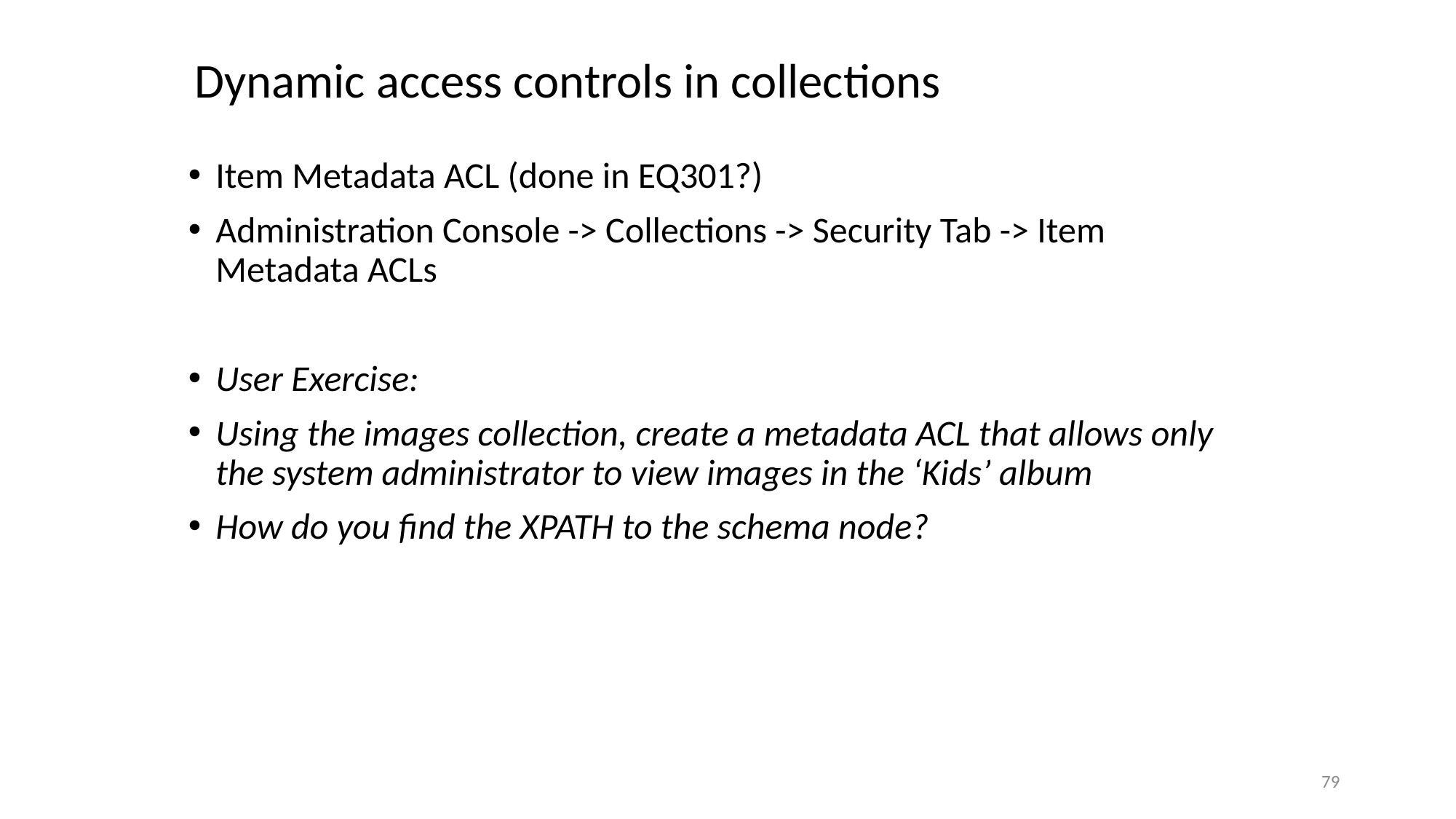

# Dynamic access controls in collections
Item Metadata ACL (done in EQ301?)
Administration Console -> Collections -> Security Tab -> Item Metadata ACLs

User Exercise:
Using the images collection, create a metadata ACL that allows only the system administrator to view images in the ‘Kids’ album
How do you find the XPATH to the schema node?

79